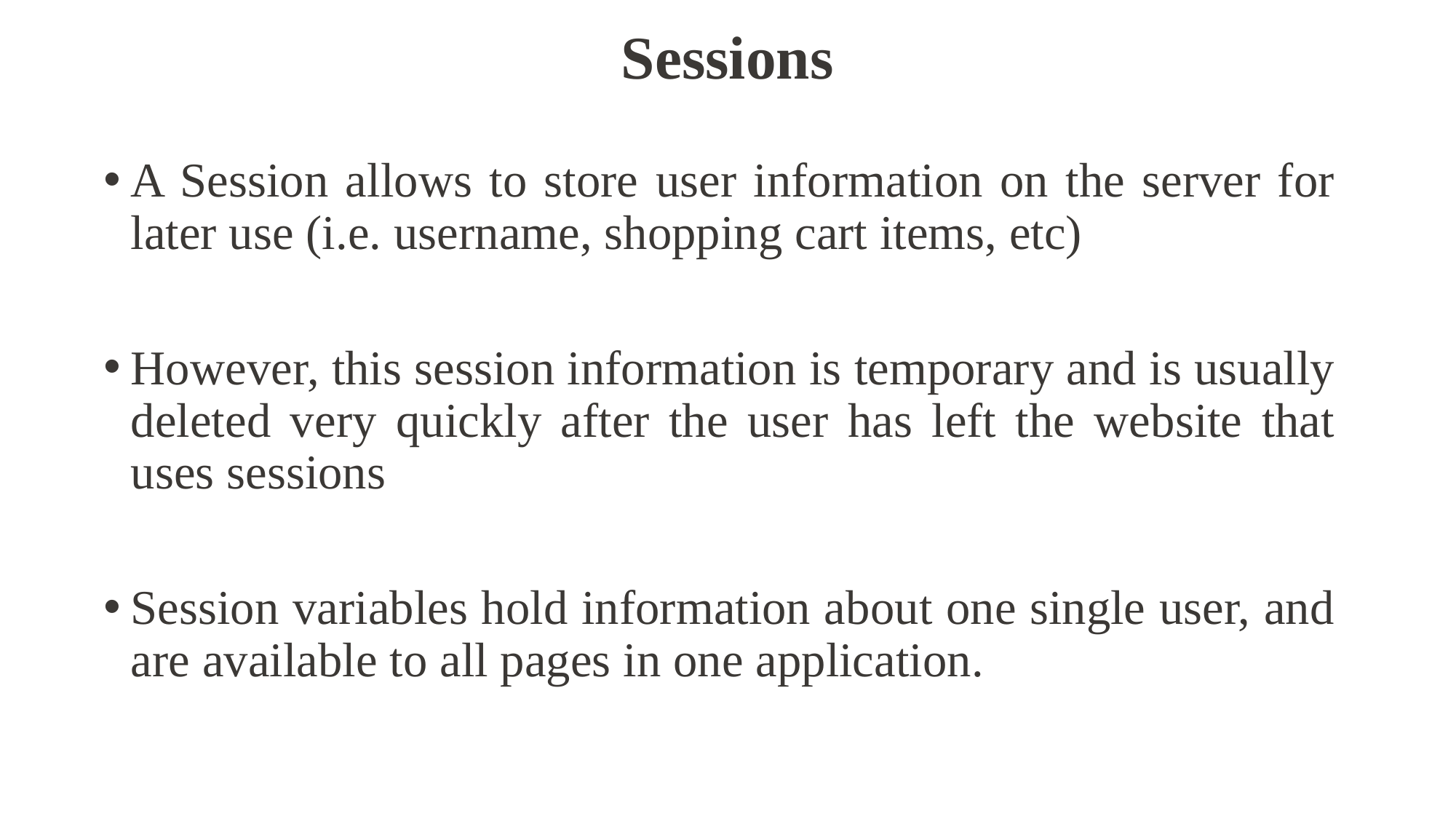

# Sessions
A Session allows to store user information on the server for later use (i.e. username, shopping cart items, etc)

However, this session information is temporary and is usually deleted very quickly after the user has left the website that uses sessions

Session variables hold information about one single user, and are available to all pages in one application.